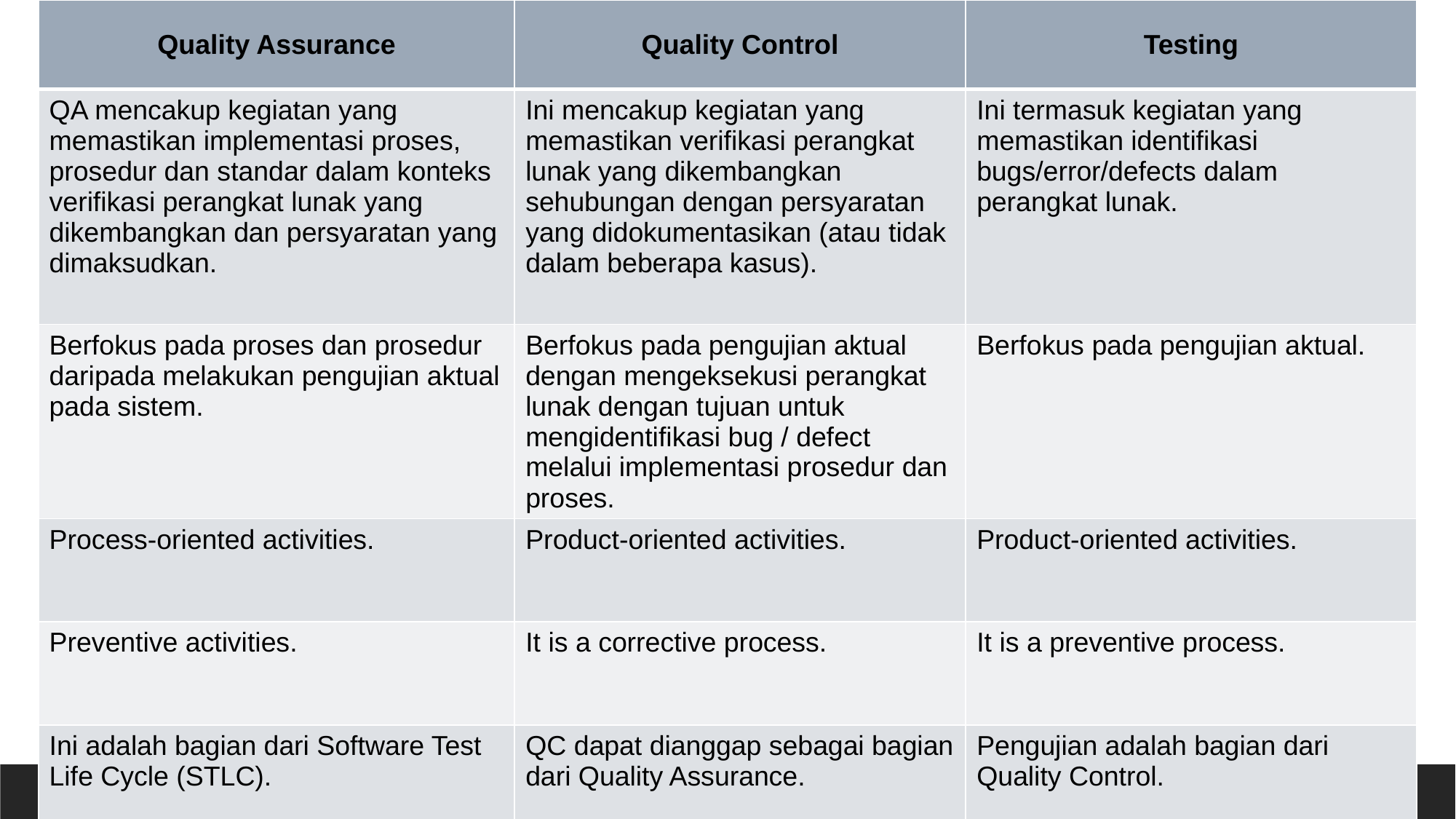

| Quality Assurance | Quality Control | Testing |
| --- | --- | --- |
| QA mencakup kegiatan yang memastikan implementasi proses, prosedur dan standar dalam konteks verifikasi perangkat lunak yang dikembangkan dan persyaratan yang dimaksudkan. | Ini mencakup kegiatan yang memastikan verifikasi perangkat lunak yang dikembangkan sehubungan dengan persyaratan yang didokumentasikan (atau tidak dalam beberapa kasus). | Ini termasuk kegiatan yang memastikan identifikasi bugs/error/defects dalam perangkat lunak. |
| Berfokus pada proses dan prosedur daripada melakukan pengujian aktual pada sistem. | Berfokus pada pengujian aktual dengan mengeksekusi perangkat lunak dengan tujuan untuk mengidentifikasi bug / defect melalui implementasi prosedur dan proses. | Berfokus pada pengujian aktual. |
| Process-oriented activities. | Product-oriented activities. | Product-oriented activities. |
| Preventive activities. | It is a corrective process. | It is a preventive process. |
| Ini adalah bagian dari Software Test Life Cycle (STLC). | QC dapat dianggap sebagai bagian dari Quality Assurance. | Pengujian adalah bagian dari Quality Control. |